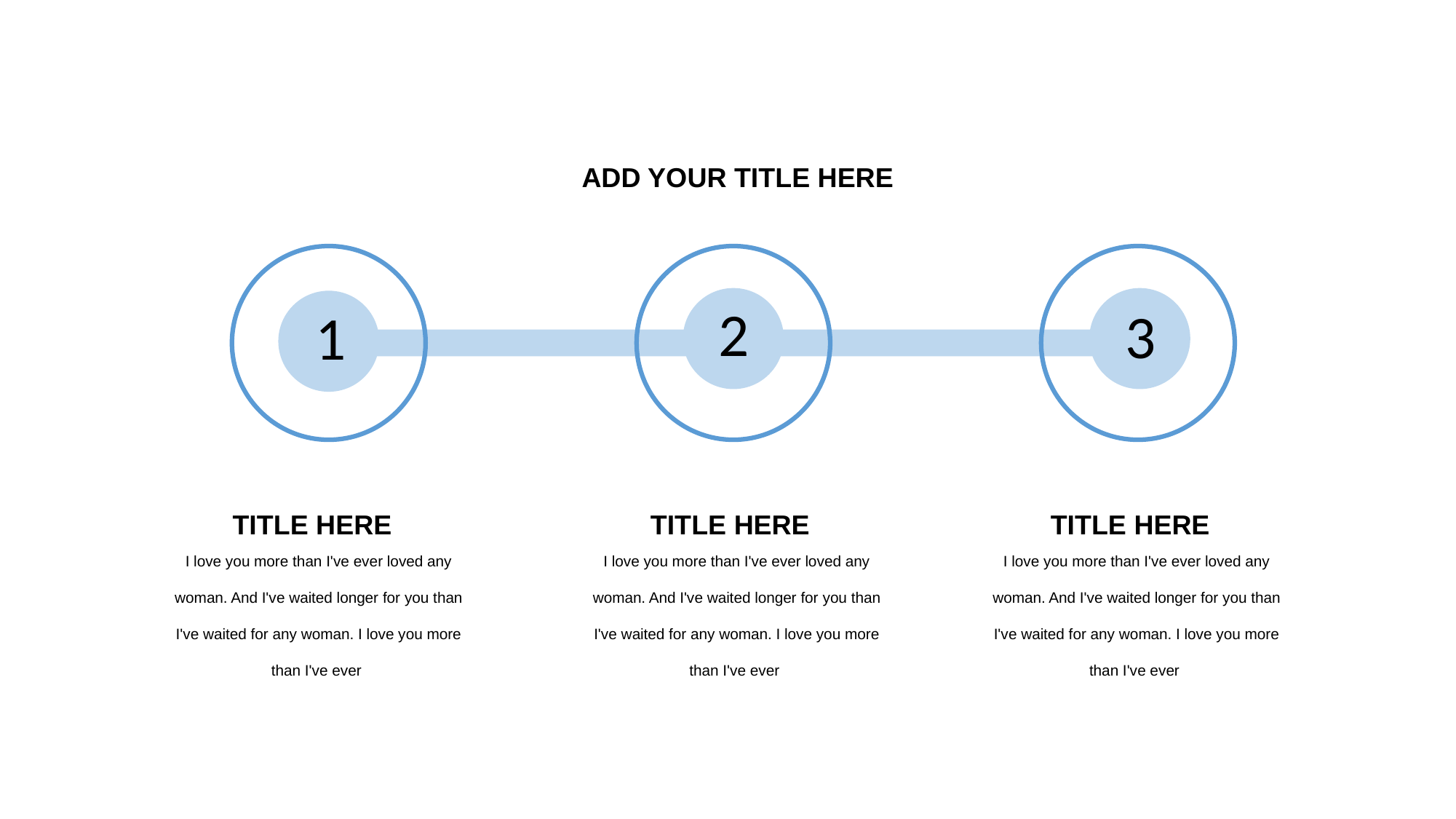

ADD YOUR TITLE HERE

2
3
1
TITLE HERE
TITLE HERE
TITLE HERE
I love you more than I've ever loved any woman. And I've waited longer for you than I've waited for any woman. I love you more than I've ever
I love you more than I've ever loved any woman. And I've waited longer for you than I've waited for any woman. I love you more than I've ever
I love you more than I've ever loved any woman. And I've waited longer for you than I've waited for any woman. I love you more than I've ever